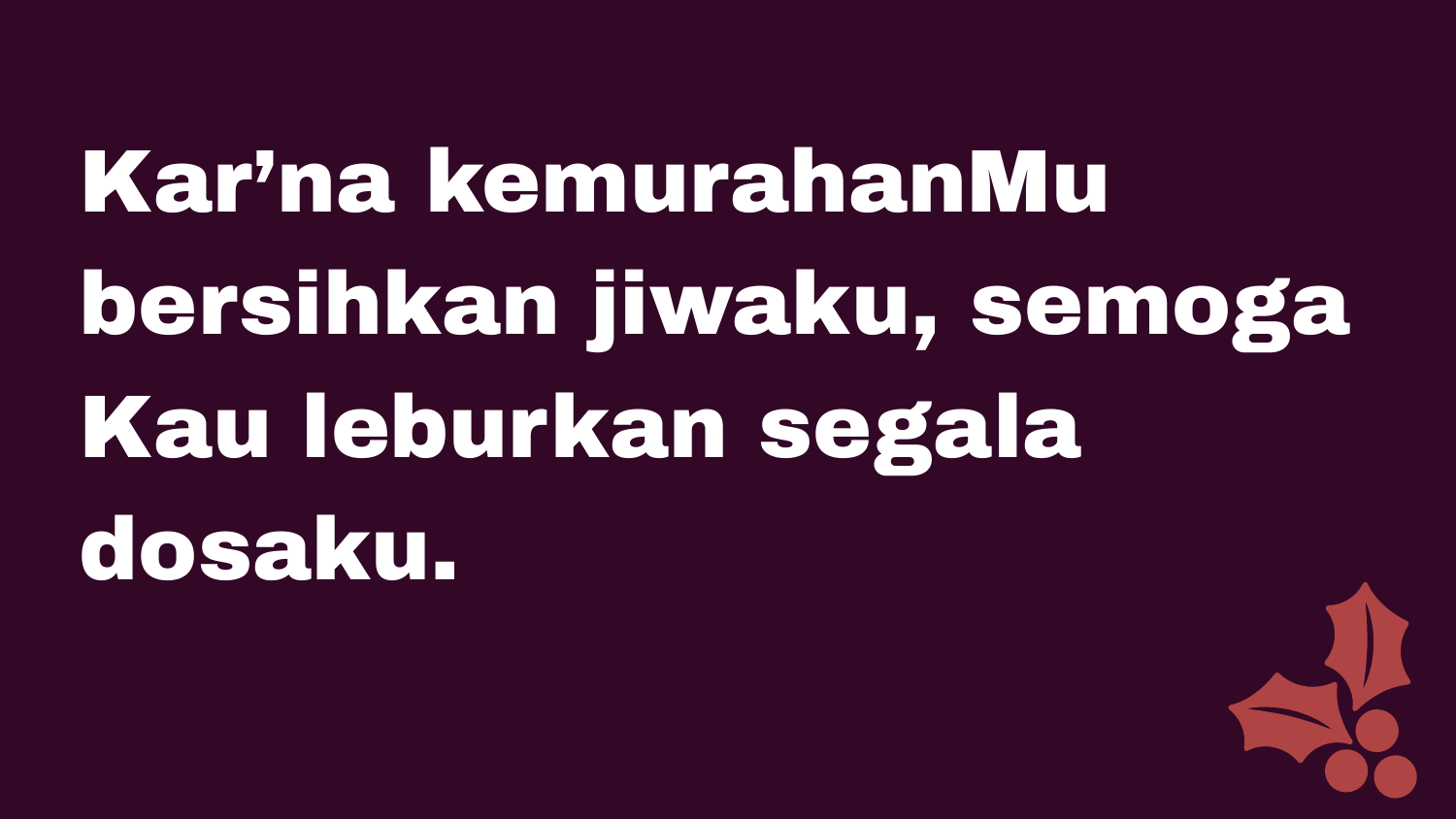

Kar’na kemurahanMu bersihkan jiwaku, semoga Kau leburkan segala dosaku.